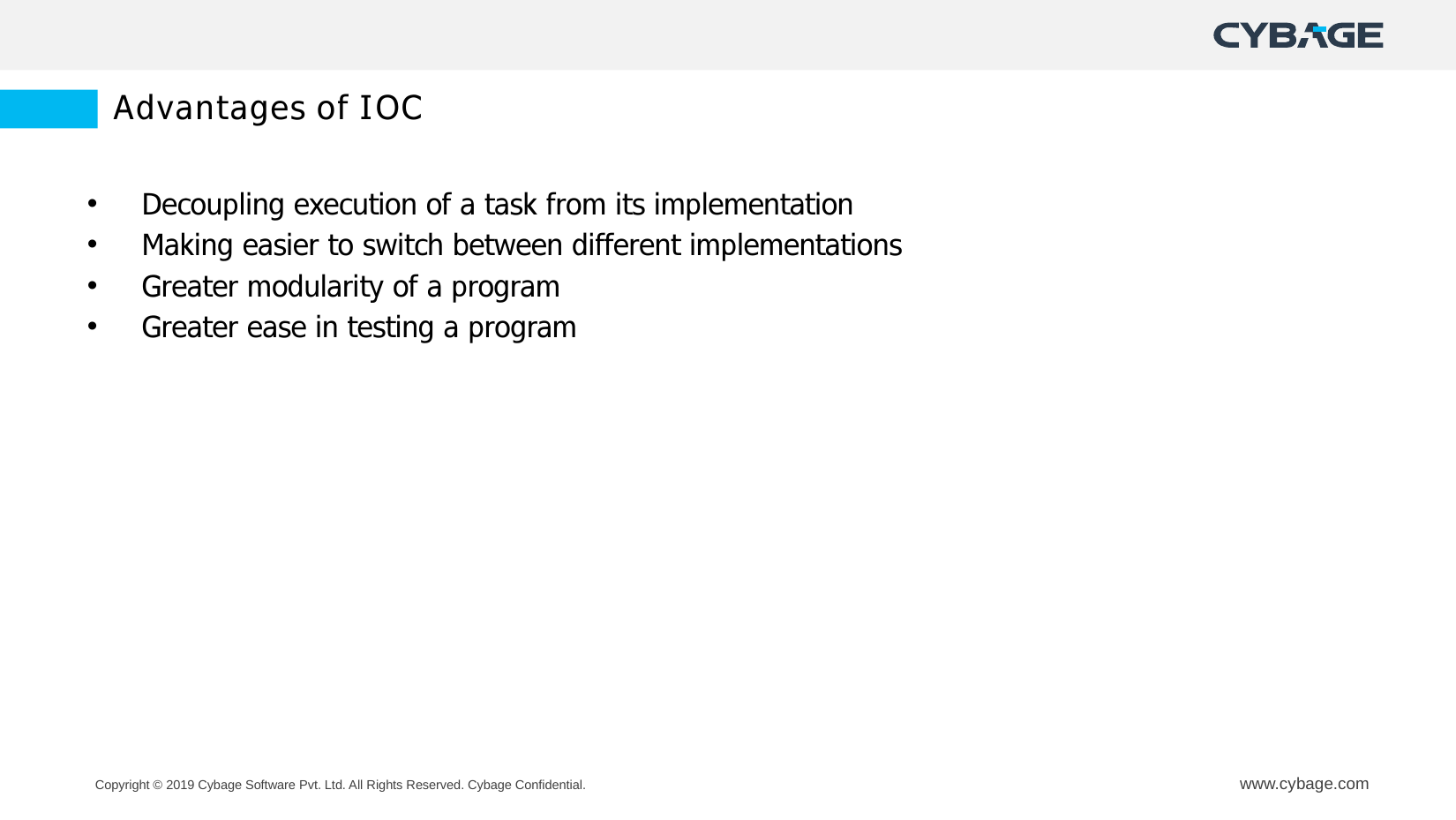

# Advantages of IOC
Decoupling execution of a task from its implementation
Making easier to switch between different implementations
Greater modularity of a program
Greater ease in testing a program